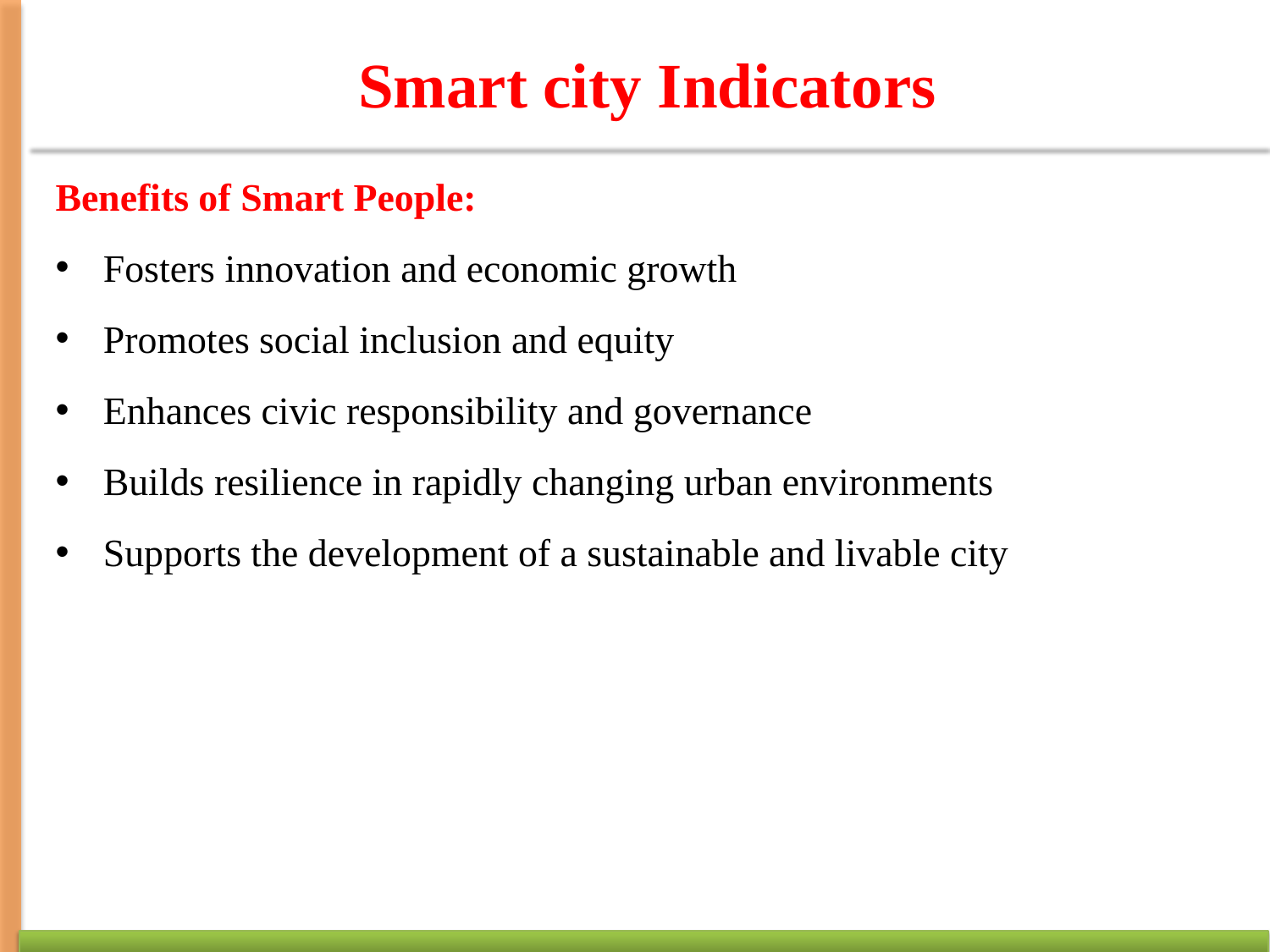

# Smart city Indicators
Benefits of Smart People:
Fosters innovation and economic growth
Promotes social inclusion and equity
Enhances civic responsibility and governance
Builds resilience in rapidly changing urban environments
Supports the development of a sustainable and livable city